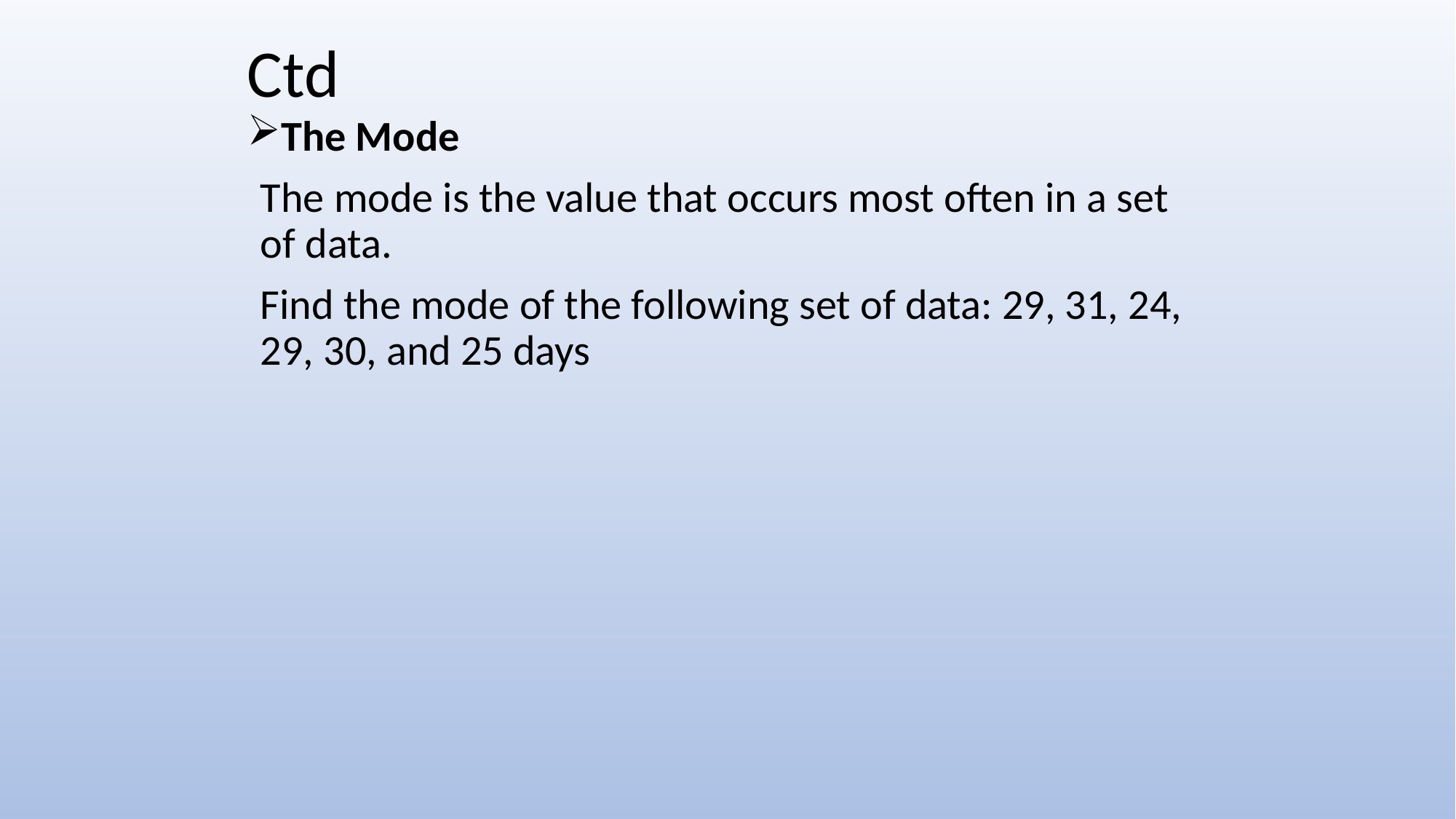

# Ctd
The Mode
The mode is the value that occurs most often in a set of data.
Find the mode of the following set of data: 29, 31, 24, 29, 30, and 25 days